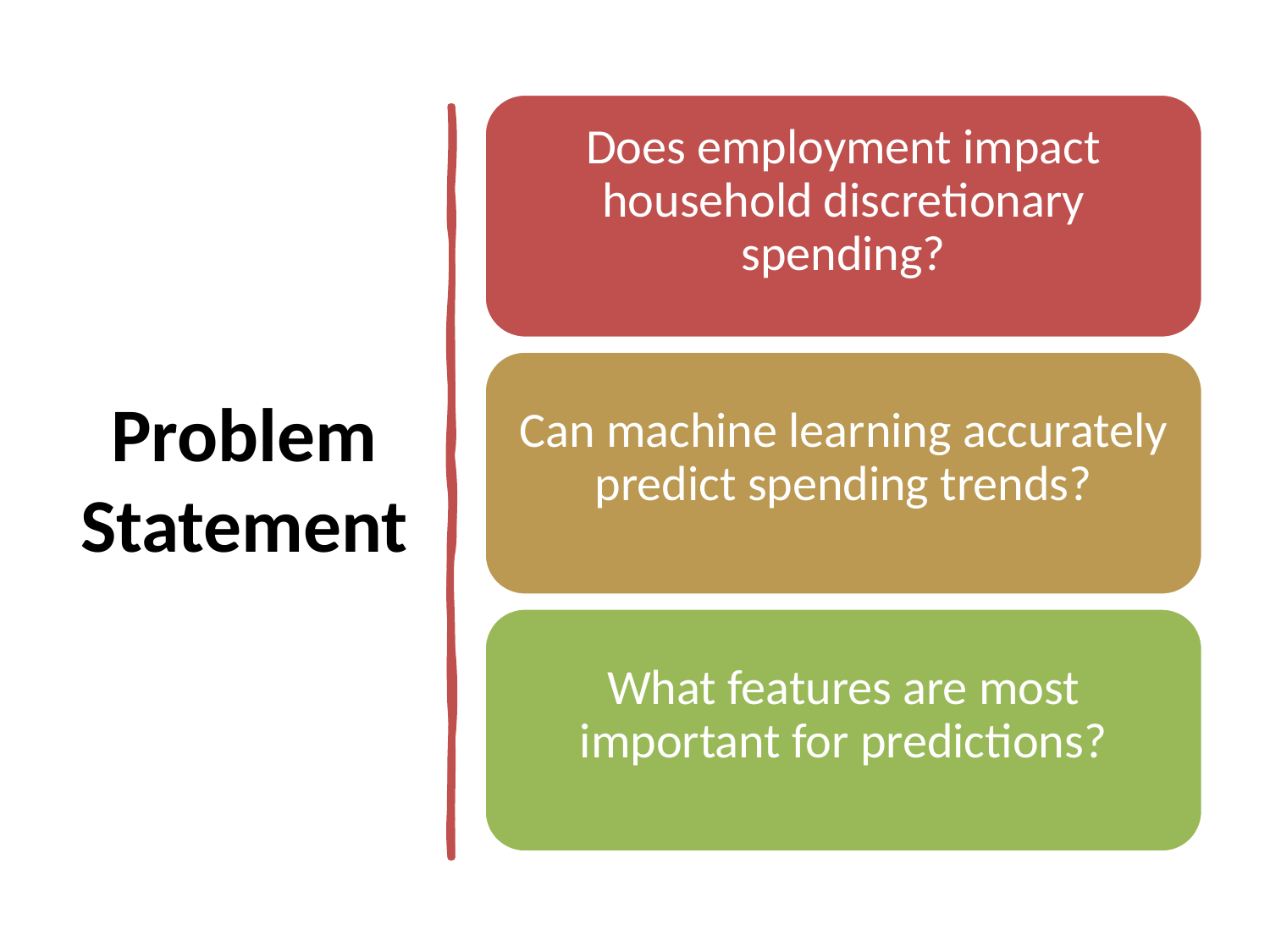

# Problem Statement
Does employment impact household discretionary spending?

Can machine learning accurately predict spending trends?

What features are most important for predictions?